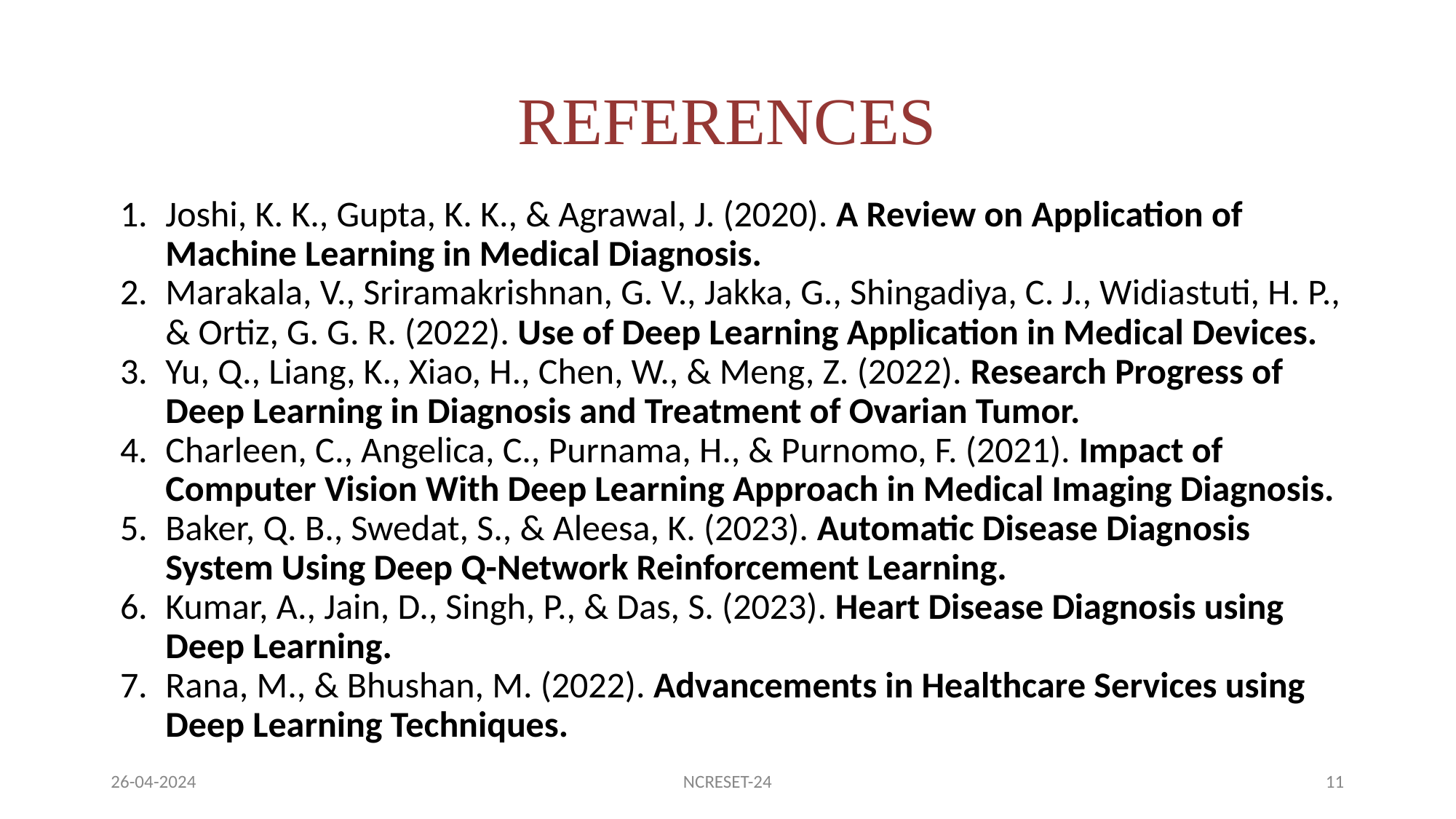

# REFERENCES
Joshi, K. K., Gupta, K. K., & Agrawal, J. (2020). A Review on Application of Machine Learning in Medical Diagnosis.
Marakala, V., Sriramakrishnan, G. V., Jakka, G., Shingadiya, C. J., Widiastuti, H. P., & Ortiz, G. G. R. (2022). Use of Deep Learning Application in Medical Devices.
Yu, Q., Liang, K., Xiao, H., Chen, W., & Meng, Z. (2022). Research Progress of Deep Learning in Diagnosis and Treatment of Ovarian Tumor.
Charleen, C., Angelica, C., Purnama, H., & Purnomo, F. (2021). Impact of Computer Vision With Deep Learning Approach in Medical Imaging Diagnosis.
Baker, Q. B., Swedat, S., & Aleesa, K. (2023). Automatic Disease Diagnosis System Using Deep Q-Network Reinforcement Learning.
Kumar, A., Jain, D., Singh, P., & Das, S. (2023). Heart Disease Diagnosis using Deep Learning.
Rana, M., & Bhushan, M. (2022). Advancements in Healthcare Services using Deep Learning Techniques.
26-04-2024
NCRESET-24
11